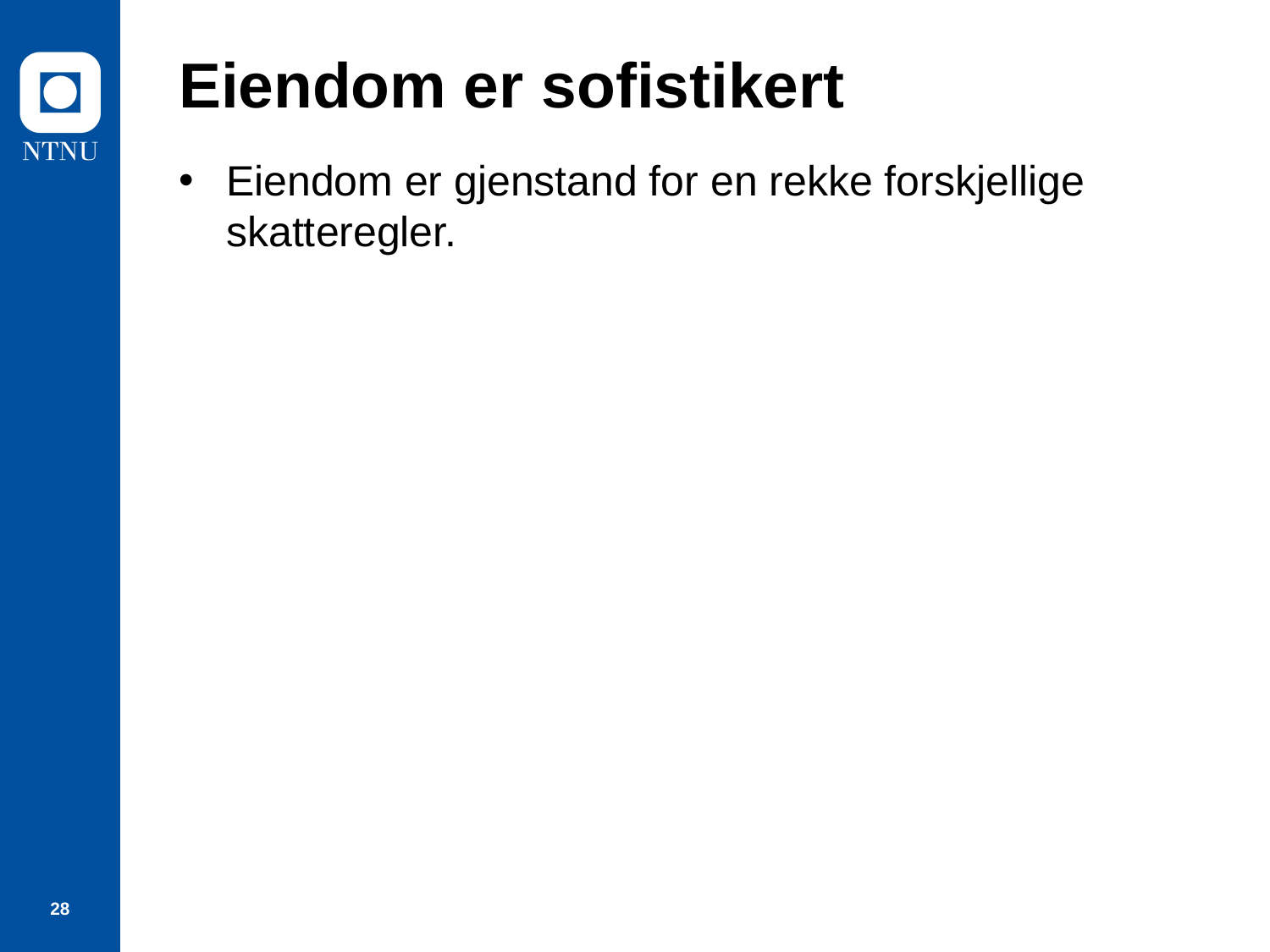

# Eiendom er sofistikert
Eiendom er gjenstand for en rekke forskjellige skatteregler.